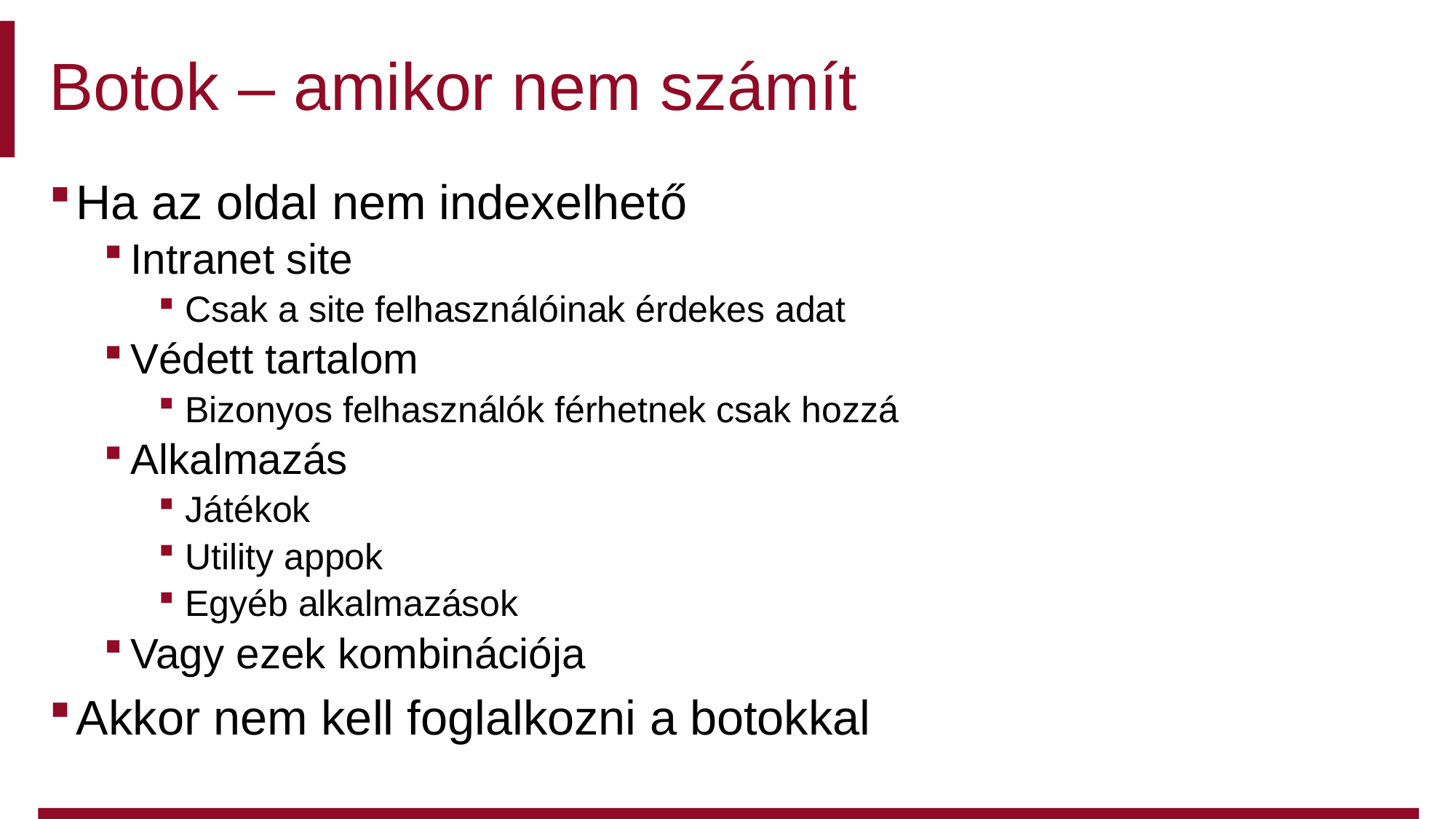

# Botok – amikor nem számít
Ha az oldal nem indexelhető
Intranet site
Csak a site felhasználóinak érdekes adat
Védett tartalom
Bizonyos felhasználók férhetnek csak hozzá
Alkalmazás
Játékok
Utility appok
Egyéb alkalmazások
Vagy ezek kombinációja
Akkor nem kell foglalkozni a botokkal